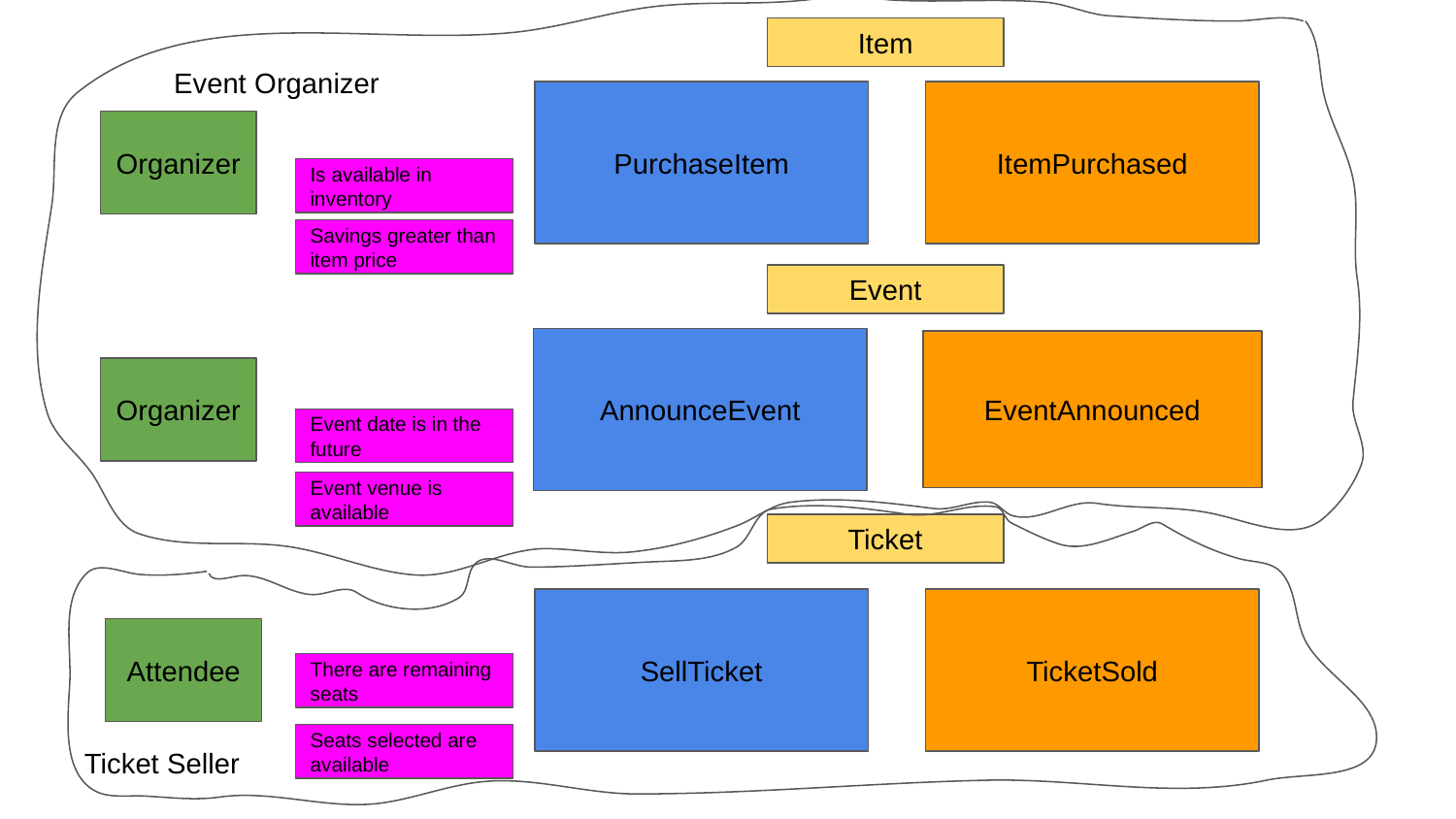

Item
Event Organizer
PurchaseItem
ItemPurchased
Organizer
Is available in inventory
Savings greater than item price
Event
AnnounceEvent
EventAnnounced
Organizer
Event date is in the future
Event venue is available

Ticket
SellTicket
TicketSold
Attendee
There are remaining seats
Seats selected are available
Ticket Seller